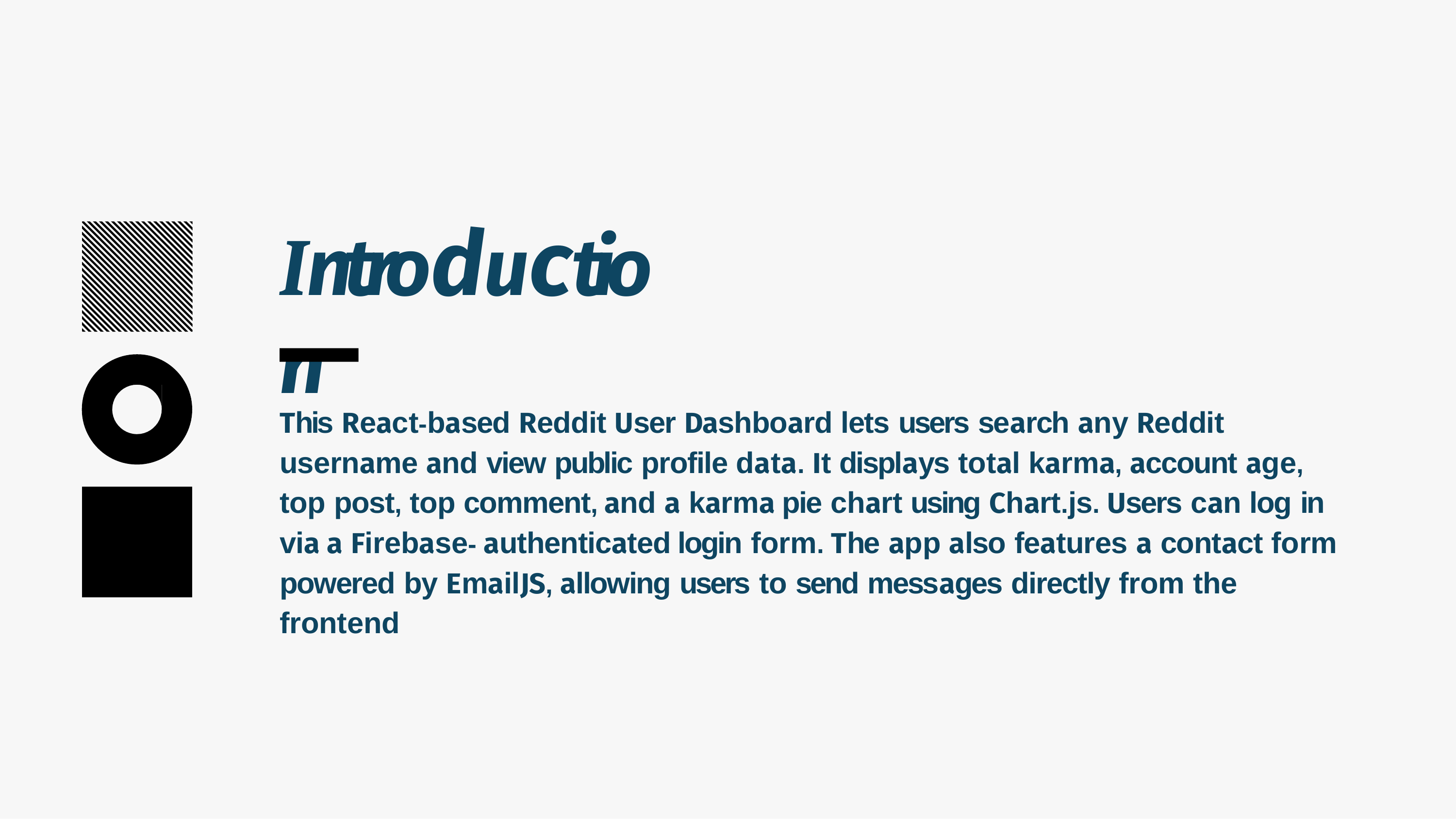

# Introduction

This React-based Reddit User Dashboard lets users search any Reddit username and view public profile data. It displays total karma, account age, top post, top comment, and a karma pie chart using Chart.js. Users can log in via a Firebase- authenticated login form. The app also features a contact form powered by EmailJS, allowing users to send messages directly from the frontend